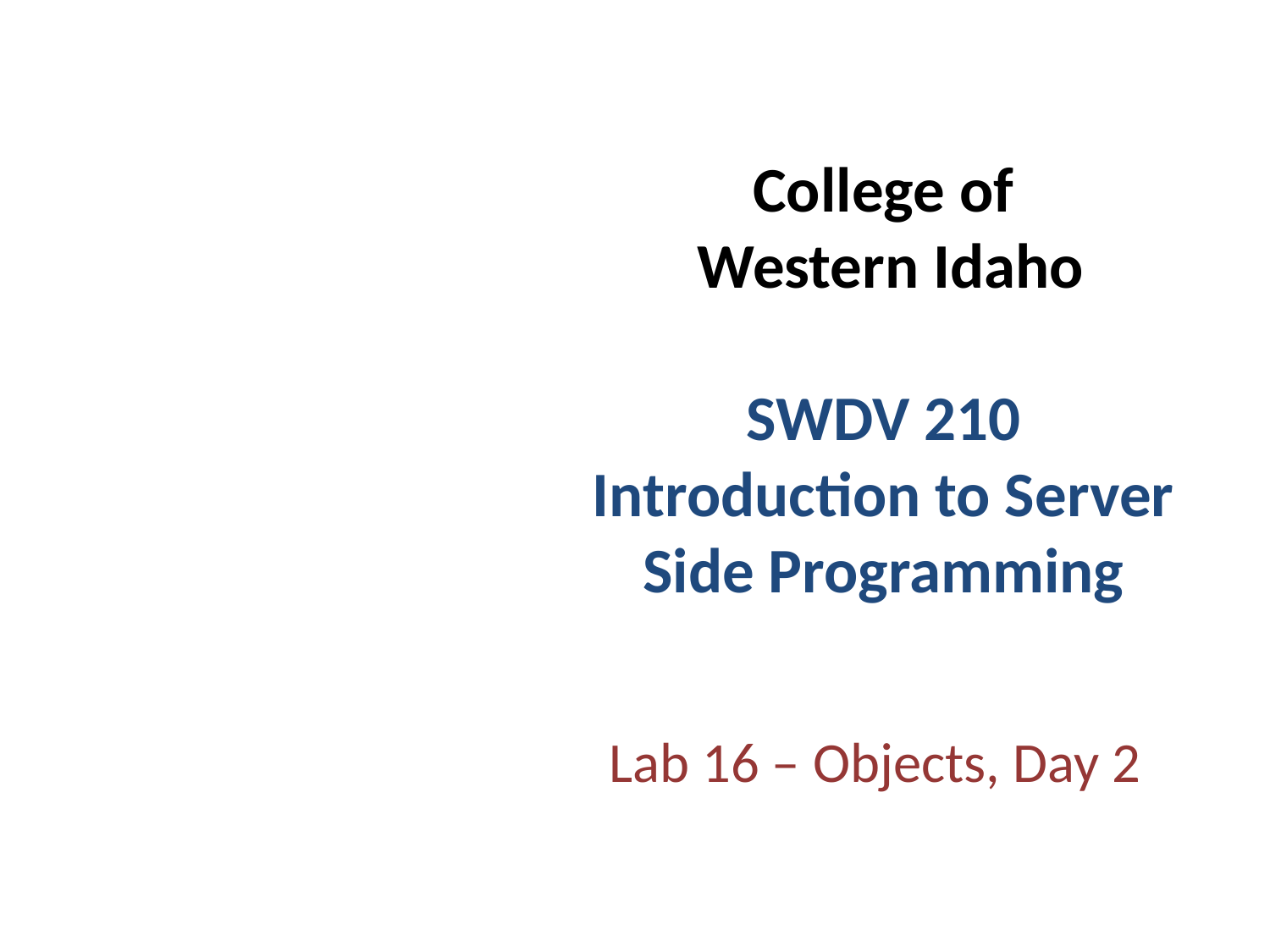

# College of Western Idaho SWDV 210 Introduction to Server Side Programming
Lab 16 – Objects, Day 2